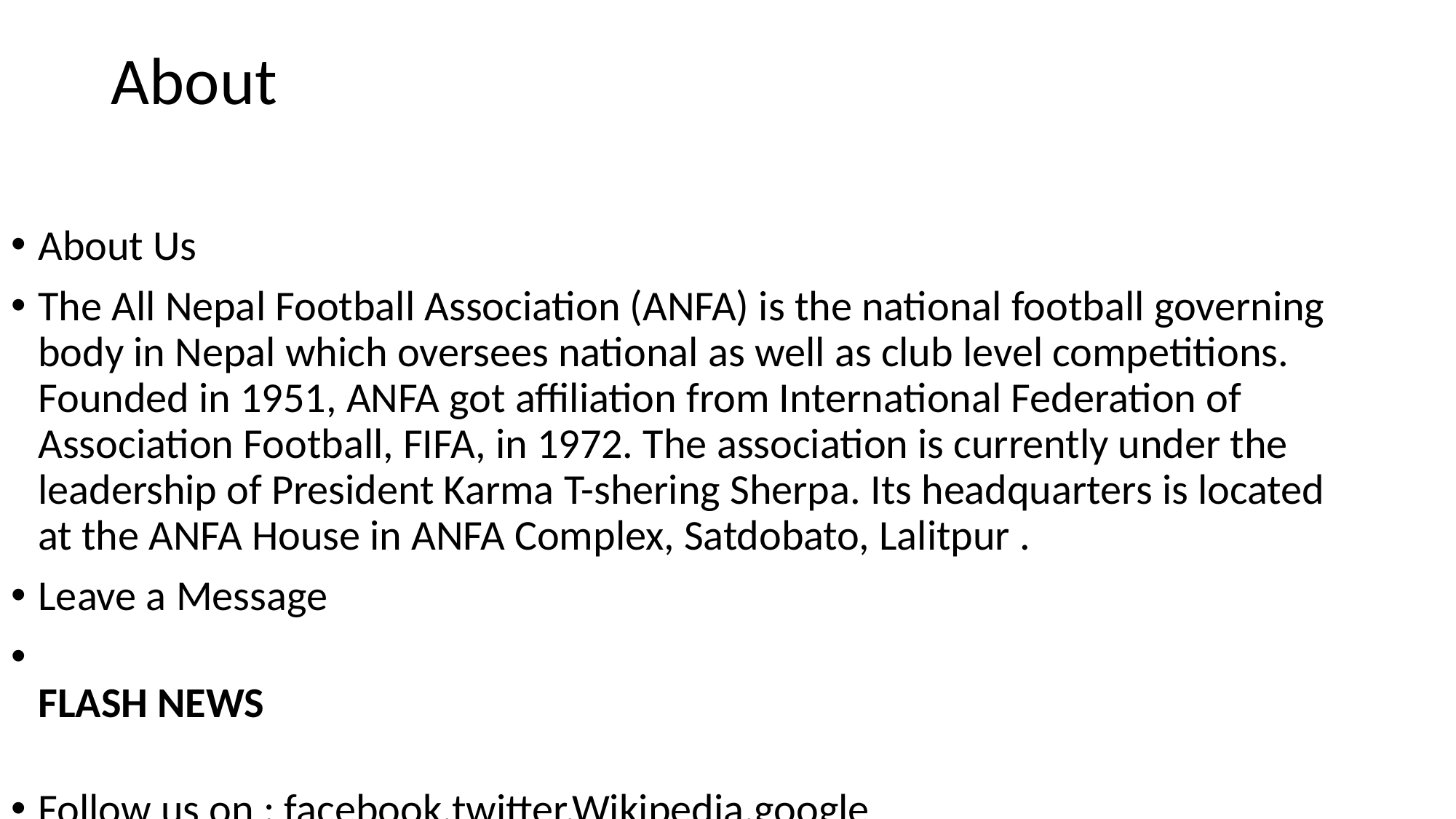

# About
About Us
The All Nepal Football Association (ANFA) is the national football governing body in Nepal which oversees national as well as club level competitions. Founded in 1951, ANFA got affiliation from International Federation of Association Football, FIFA, in 1972. The association is currently under the leadership of President Karma T-shering Sherpa. Its headquarters is located at the ANFA House in ANFA Complex, Satdobato, Lalitpur .
Leave a Message
FLASH NEWS
Follow us on : facebook,twitter,Wikipedia,google